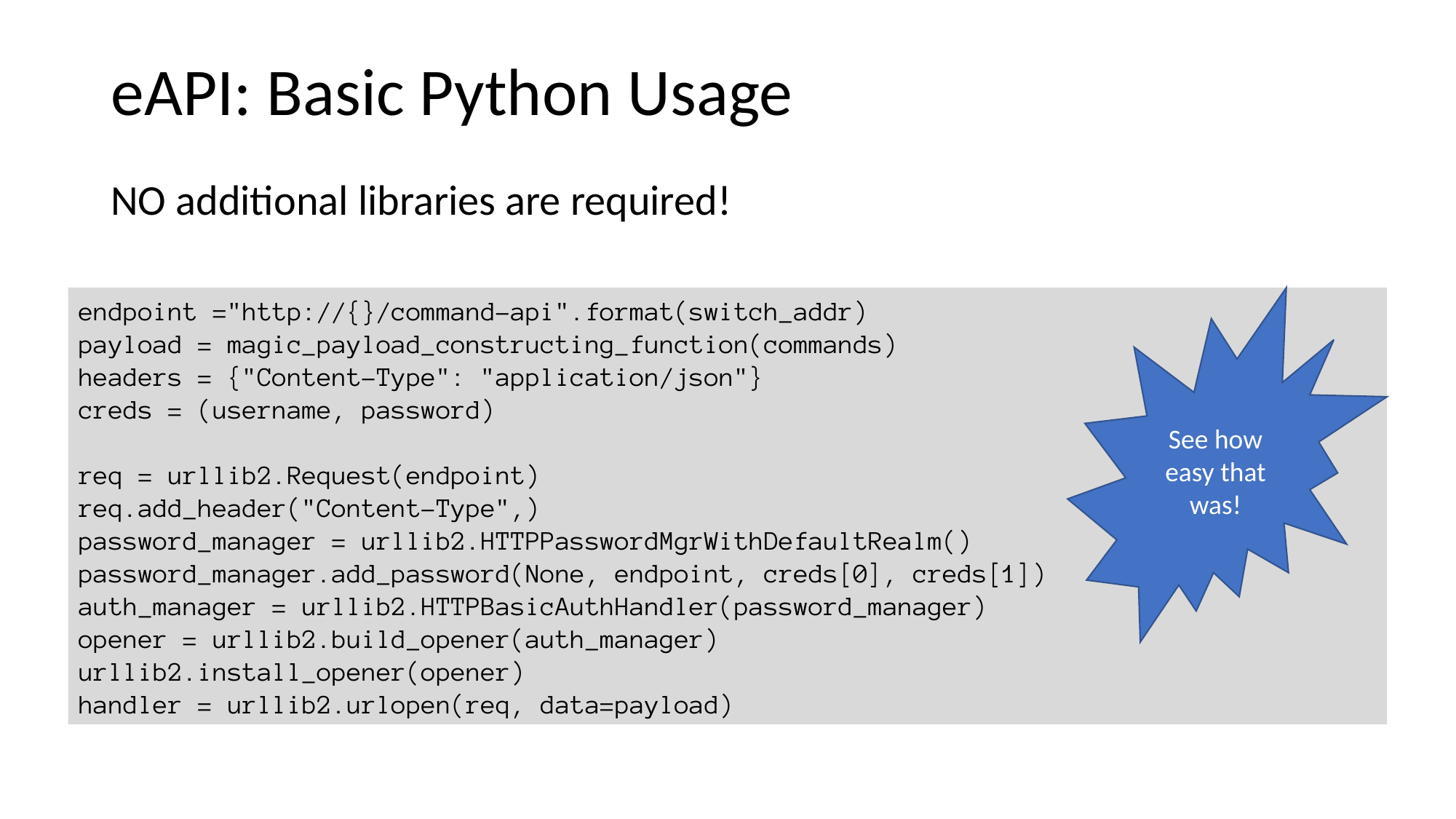

# eAPI: Basic Python Usage
NO additional libraries are required!
endpoint ="http://{}/command-api".format(switch_addr)
payload = magic_payload_constructing_function(commands)
headers = {"Content-Type": "application/json"}
creds = (username, password)

req = urllib2.Request(endpoint)
req.add_header("Content-Type",)
password_manager = urllib2.HTTPPasswordMgrWithDefaultRealm()
password_manager.add_password(None, endpoint, creds[0], creds[1])
auth_manager = urllib2.HTTPBasicAuthHandler(password_manager)
opener = urllib2.build_opener(auth_manager)
urllib2.install_opener(opener)
handler = urllib2.urlopen(req, data=payload)
See how easy that was!